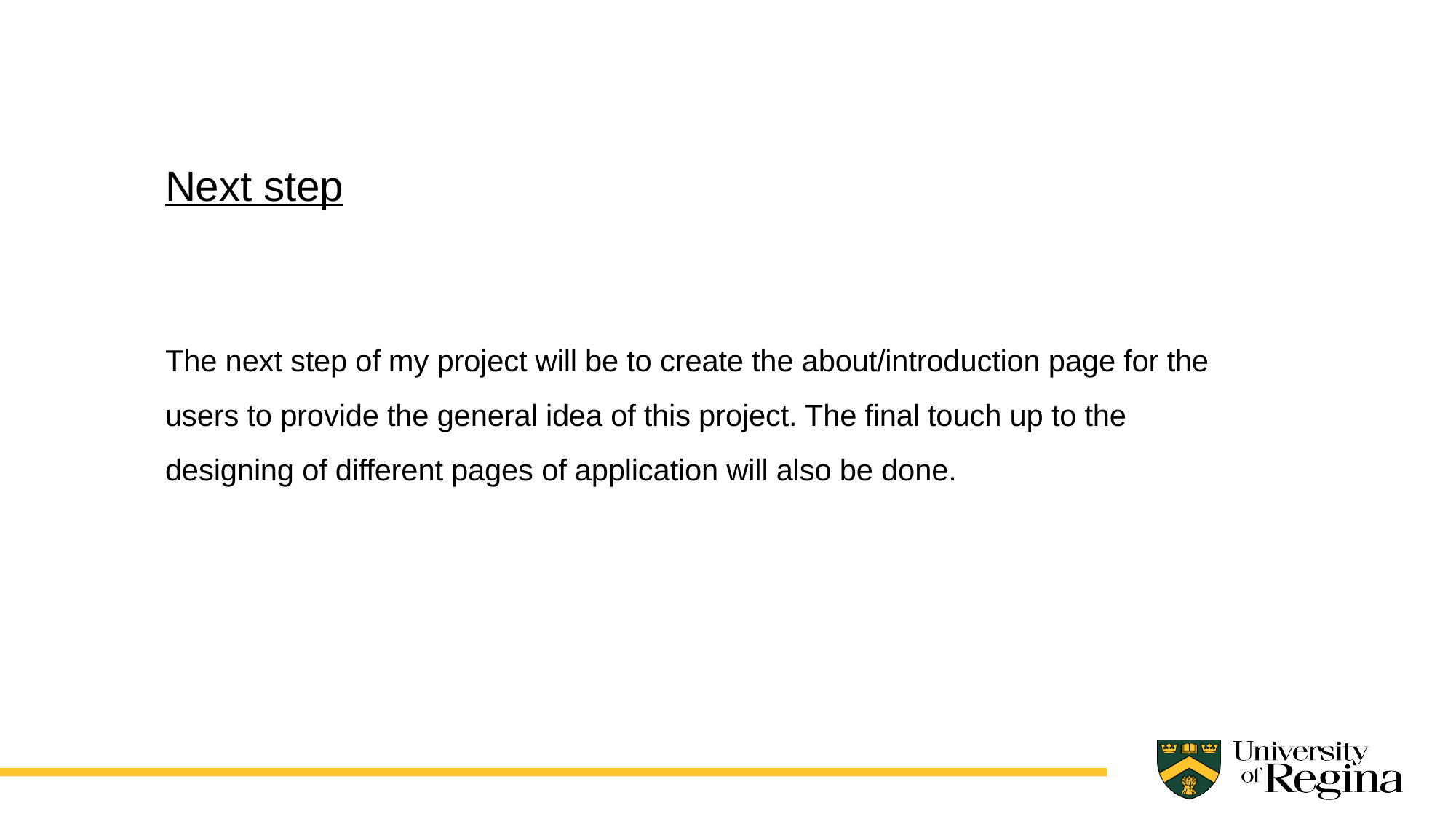

Next step

The next step of my project will be to create the about/introduction page for the users to provide the general idea of this project. The final touch up to the designing of different pages of application will also be done.